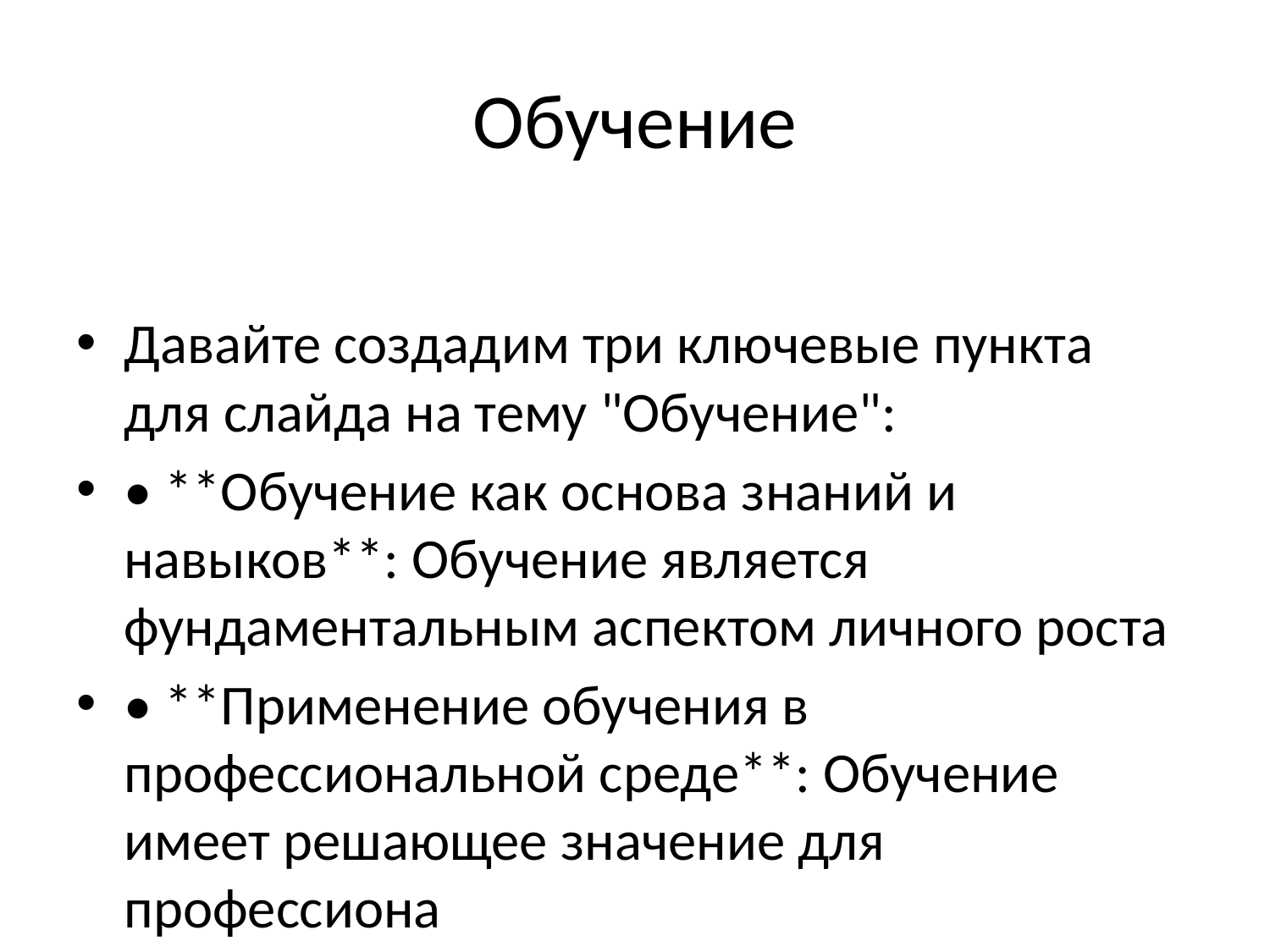

# Обучение

Давайте создадим три ключевые пункта для слайда на тему "Обучение":
• **Обучение как основа знаний и навыков**: Обучение является фундаментальным аспектом личного роста
• **Применение обучения в профессиональной среде**: Обучение имеет решающее значение для профессиона